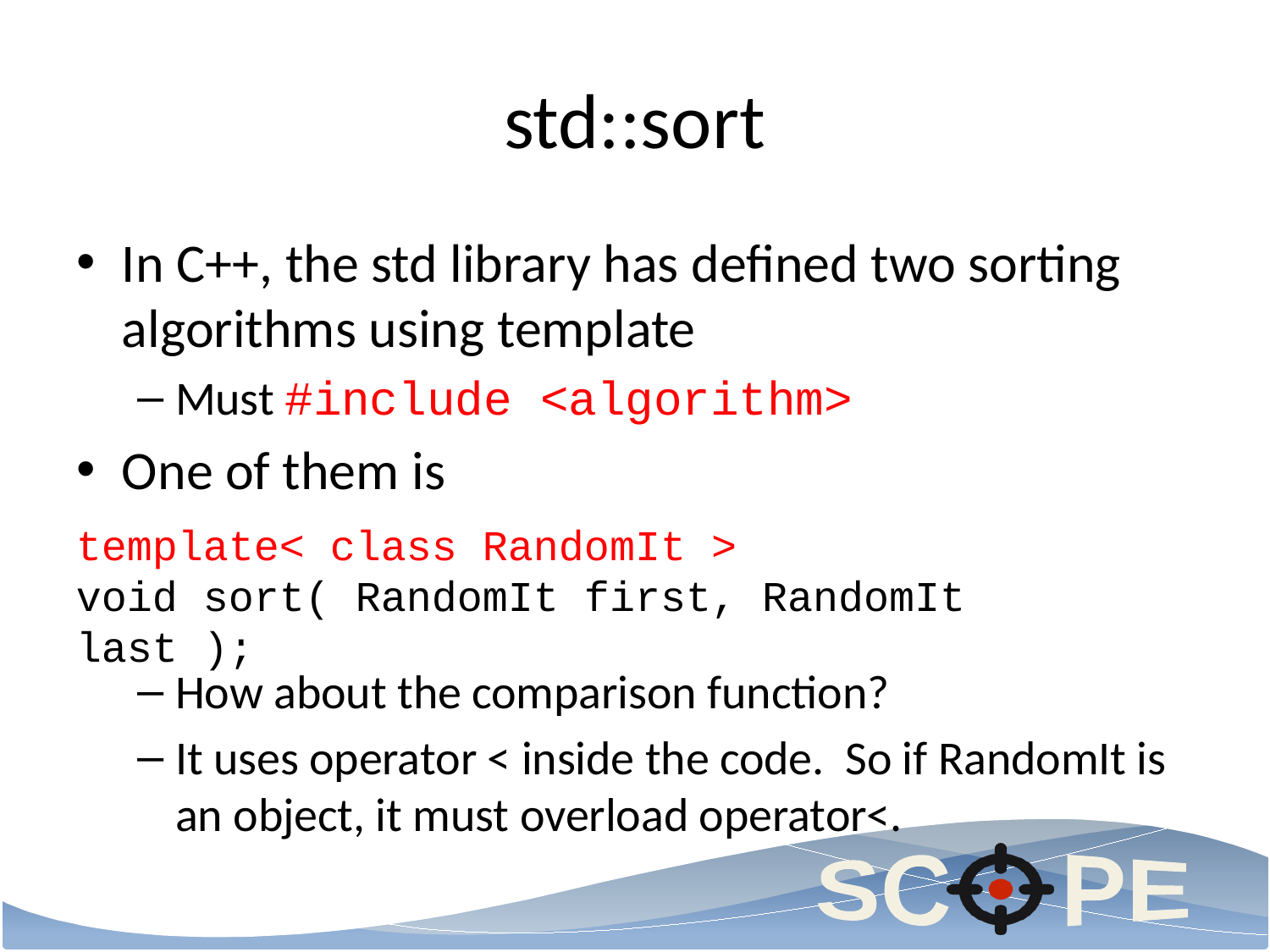

# std::sort
In C++, the std library has defined two sorting algorithms using template
Must #include <algorithm>
One of them is

How about the comparison function?
It uses operator < inside the code.  So if RandomIt is an object, it must overload operator<.
template< class RandomIt >
void sort( RandomIt first, RandomIt last );